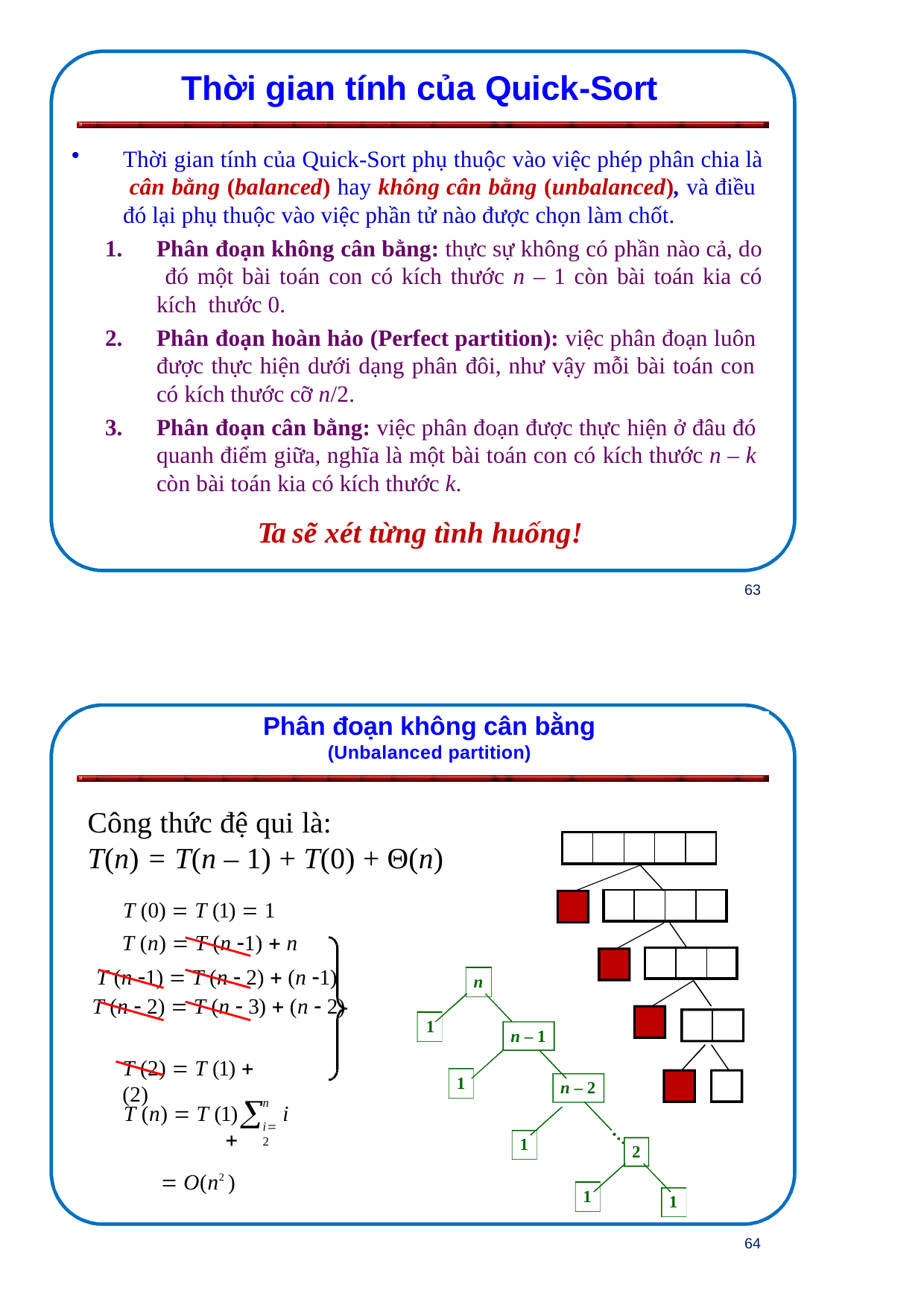

Thời gian tính của Quick-Sort
Thời gian tính của Quick-Sort phụ thuộc vào việc phép phân chia là  cân bằng (balanced) hay không cân bằng (unbalanced), và điều  đó lại phụ thuộc vào việc phần tử nào được chọn làm chốt.
Phân đoạn không cân bằng: thực sự không có phần nào cả, do  đó một bài toán con có kích thước n – 1 còn bài toán kia có kích  thước 0.
Phân đoạn hoàn hảo (Perfect partition): việc phân đoạn luôn  được thực hiện dưới dạng phân đôi, như vậy mỗi bài toán con  có kích thước cỡ n/2.
Phân đoạn cân bằng: việc phân đoạn được thực hiện ở đâu đó  quanh điểm giữa, nghĩa là một bài toán con có kích thước n – k  còn bài toán kia có kích thước k.
Ta sẽ xét từng tình huống!
63

Phân đoạn không cân bằng
(Unbalanced partition)
Công thức đệ qui là:
T(n) = T(n – 1) + T(0) + Θ(n)
T (0) = T (1) = 1
T (n) = T (n −1) + n
T (n −1) = T (n − 2) + (n −1)
T (n − 2) = T (n − 3) + (n − 2)
1
|  |  |  |  |  |
| --- | --- | --- | --- | --- |

|  |  |  |  |
| --- | --- | --- | --- |

|  |  |  |
| --- | --- | --- |
n

n – 1

T (2) = T (1) + (2)
1
n – 2
T (n) = T (1) +
= O(n2 )
∑
n
i

i=2

1
2
1

1
64